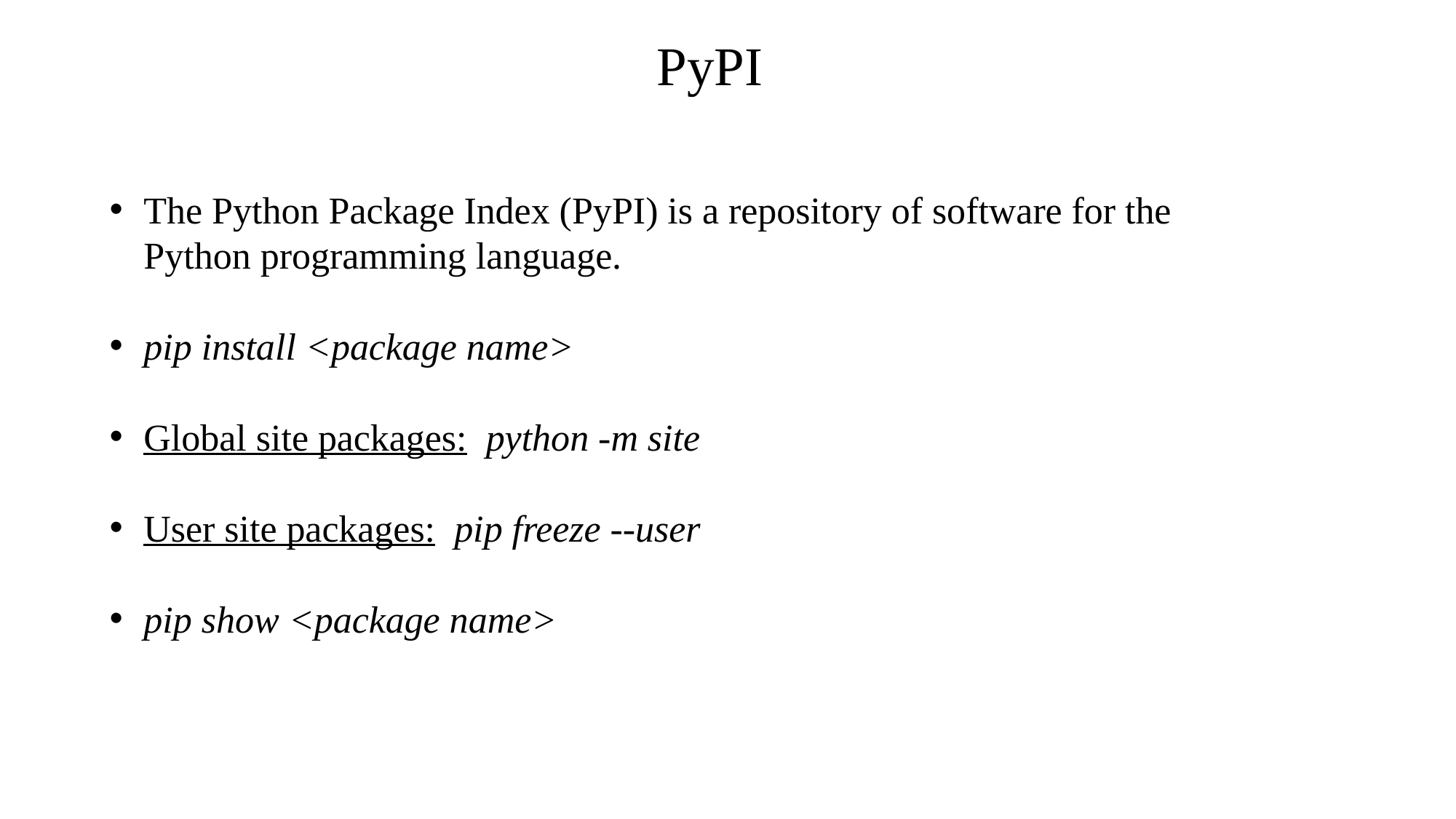

PyPI
The Python Package Index (PyPI) is a repository of software for the
Python programming language.

pip install <package name>

Global site packages:  python -m site

User site packages:  pip freeze --user

pip show <package name>